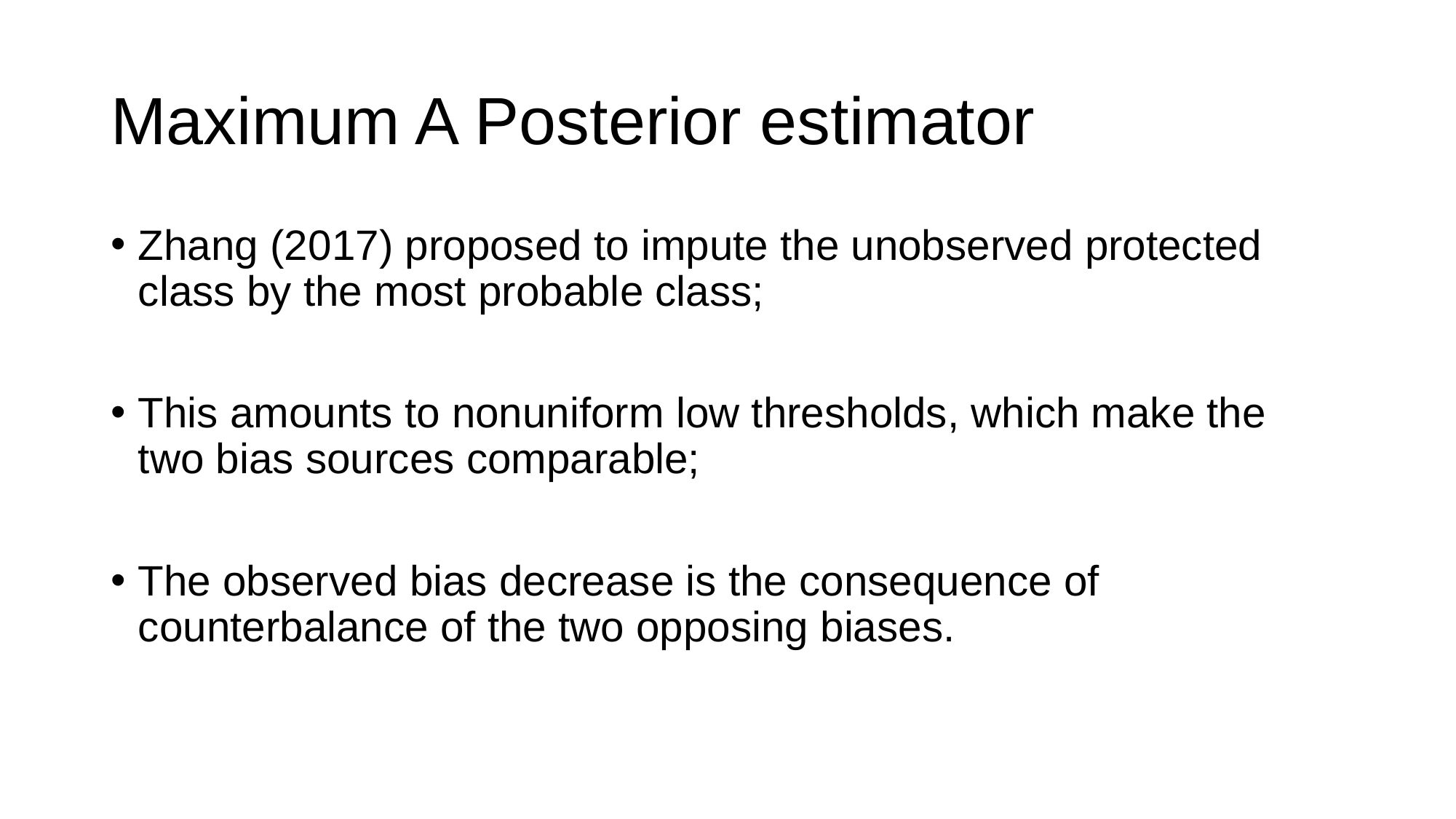

# Maximum A Posterior estimator
Zhang (2017) proposed to impute the unobserved protected class by the most probable class;

This amounts to nonuniform low thresholds, which make the two bias sources comparable;

The observed bias decrease is the consequence of counterbalance of the two opposing biases.